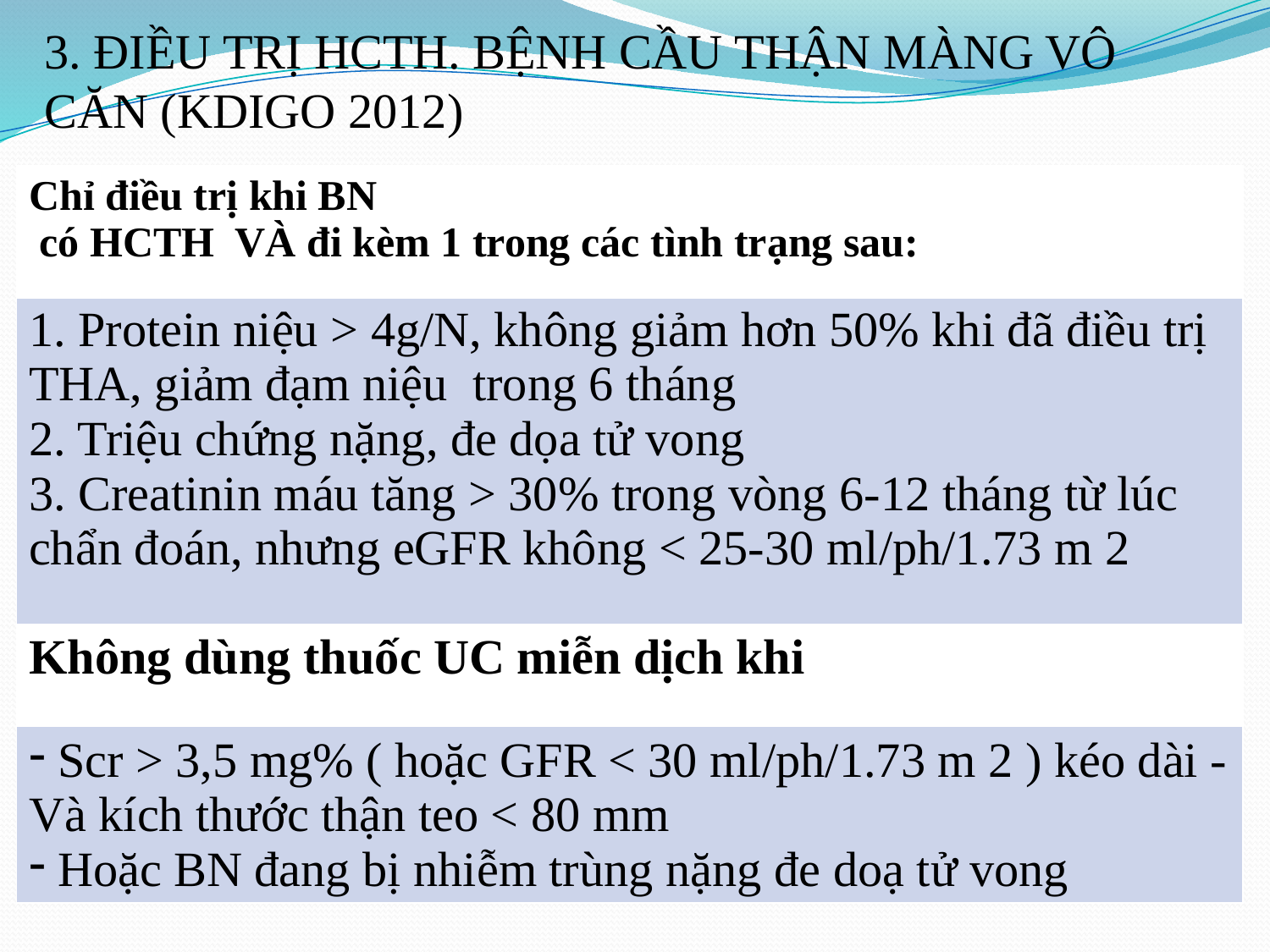

3. ĐIỀU TRỊ HCTH. BỆNH CẦU THẬN MÀNG VÔ CĂN (KDIGO 2012)
| Chỉ điều trị khi BN có HCTH VÀ đi kèm 1 trong các tình trạng sau: |
| --- |
| 1. Protein niệu > 4g/N, không giảm hơn 50% khi đã điều trị THA, giảm đạm niệu trong 6 tháng 2. Triệu chứng nặng, đe dọa tử vong 3. Creatinin máu tăng > 30% trong vòng 6-12 tháng từ lúc chẩn đoán, nhưng eGFR không < 25-30 ml/ph/1.73 m 2 |
| Không dùng thuốc UC miễn dịch khi |
| Scr > 3,5 mg% ( hoặc GFR < 30 ml/ph/1.73 m 2 ) kéo dài - Và kích thước thận teo < 80 mm Hoặc BN đang bị nhiễm trùng nặng đe doạ tử vong |